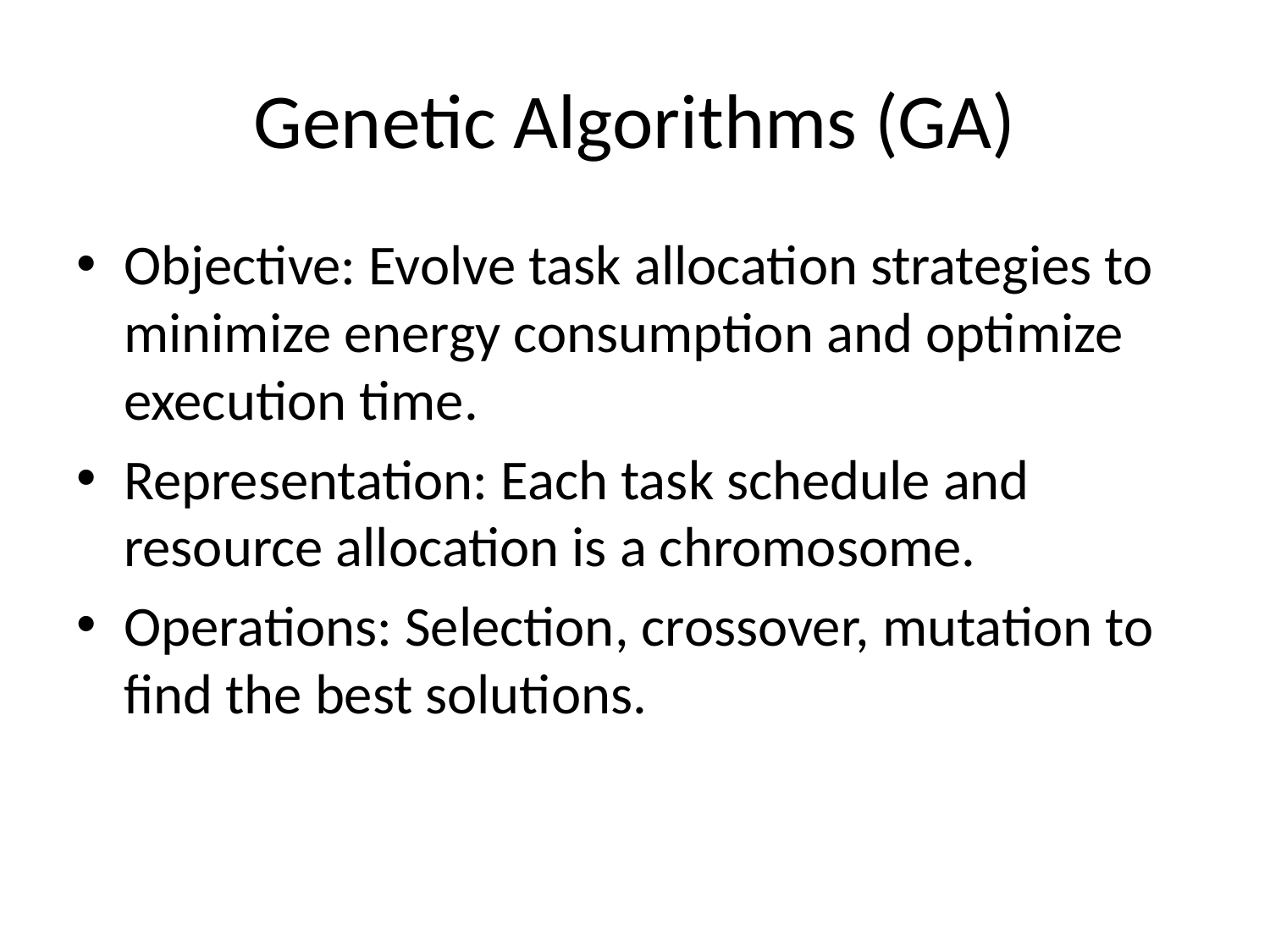

# Genetic Algorithms (GA)
Objective: Evolve task allocation strategies to minimize energy consumption and optimize execution time.
Representation: Each task schedule and resource allocation is a chromosome.
Operations: Selection, crossover, mutation to find the best solutions.